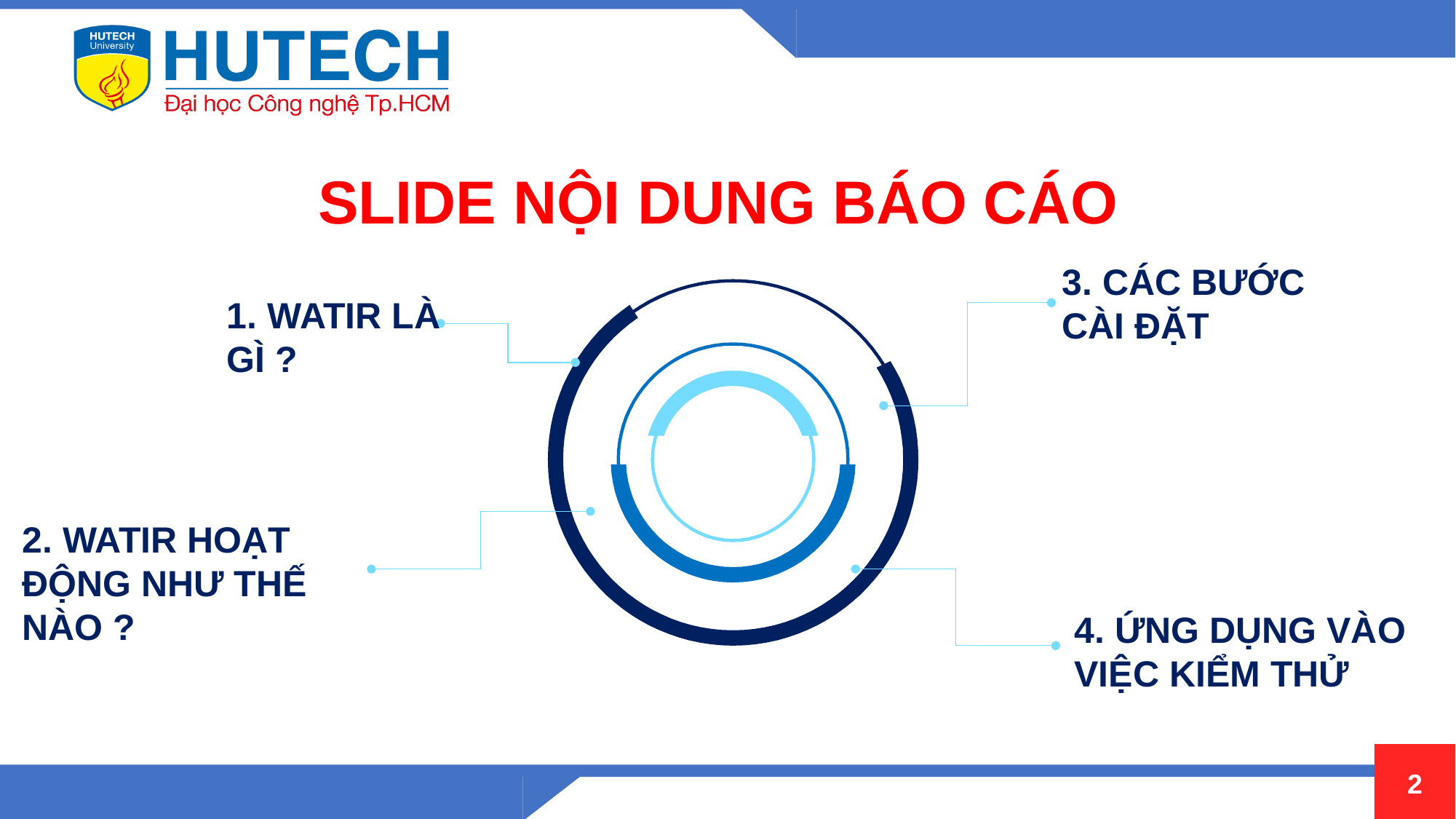

SLIDE NỘI DUNG BÁO CÁO
3. CÁC BƯỚC CÀI ĐẶT

1. WATIR LÀ GÌ ?

2. WATIR HOẠT ĐỘNG NHƯ THẾ NÀO ?
4. ỨNG DỤNG VÀO VIỆC KIỂM THỬ